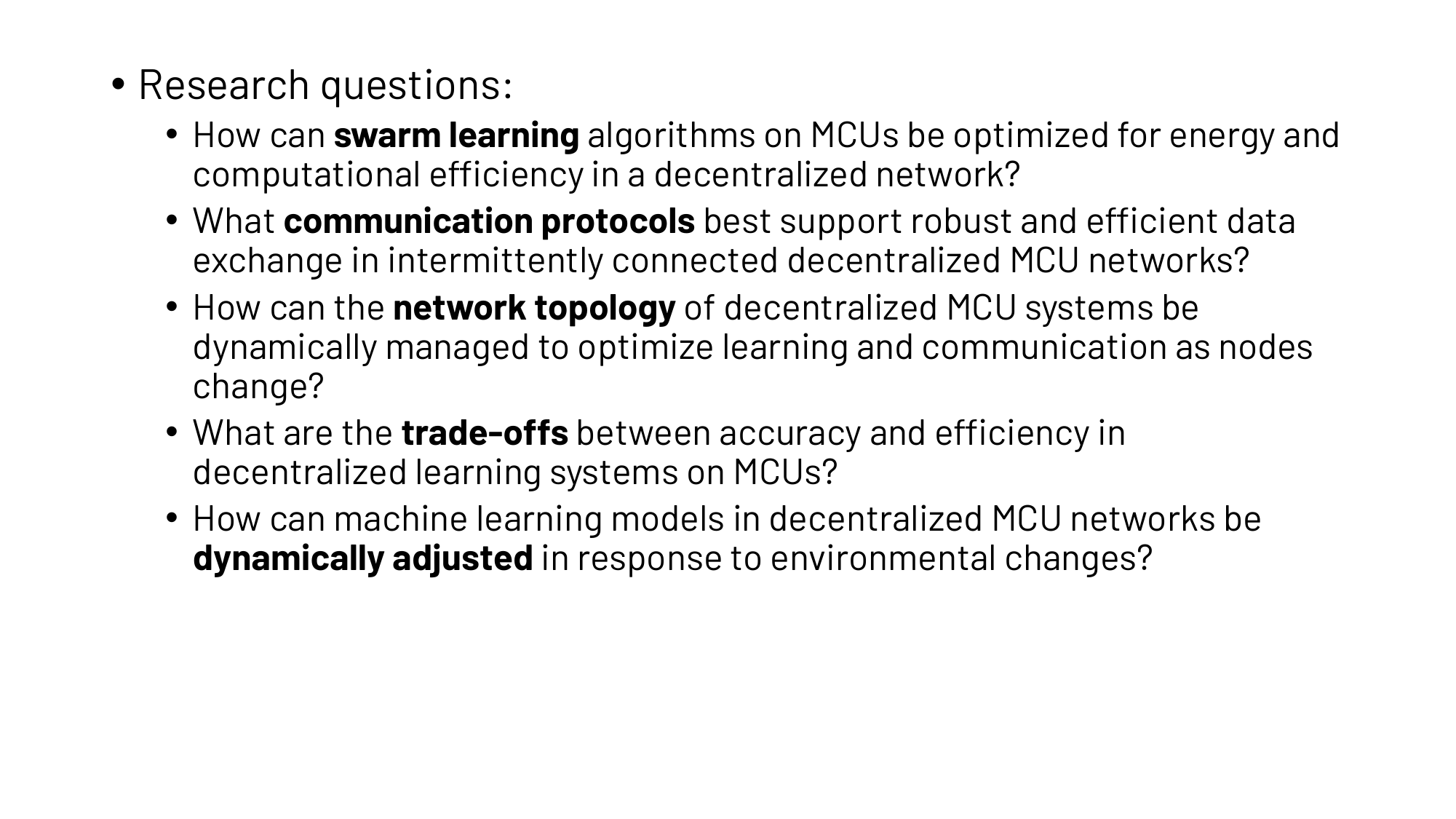

Research questions:
How can swarm learning algorithms on MCUs be optimized for energy and computational efficiency in a decentralized network?
What communication protocols best support robust and efficient data exchange in intermittently connected decentralized MCU networks?
How can the network topology of decentralized MCU systems be dynamically managed to optimize learning and communication as nodes change?
What are the trade-offs between accuracy and efficiency in decentralized learning systems on MCUs?
How can machine learning models in decentralized MCU networks be dynamically adjusted in response to environmental changes?